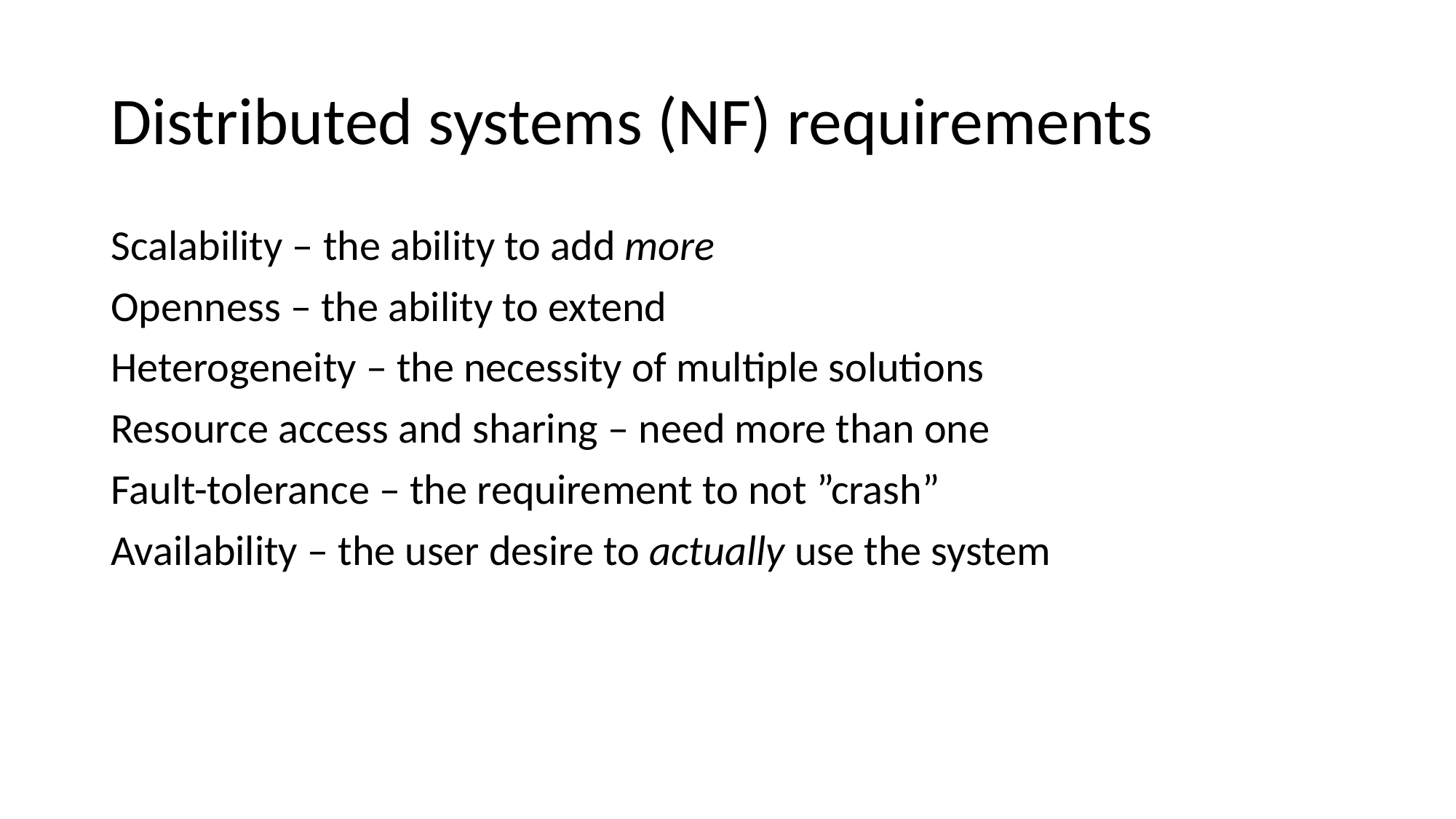

# Distributed systems (NF) requirements
Scalability – the ability to add more
Openness – the ability to extend
Heterogeneity – the necessity of multiple solutions
Resource access and sharing – need more than one
Fault-tolerance – the requirement to not ”crash”
Availability – the user desire to actually use the system